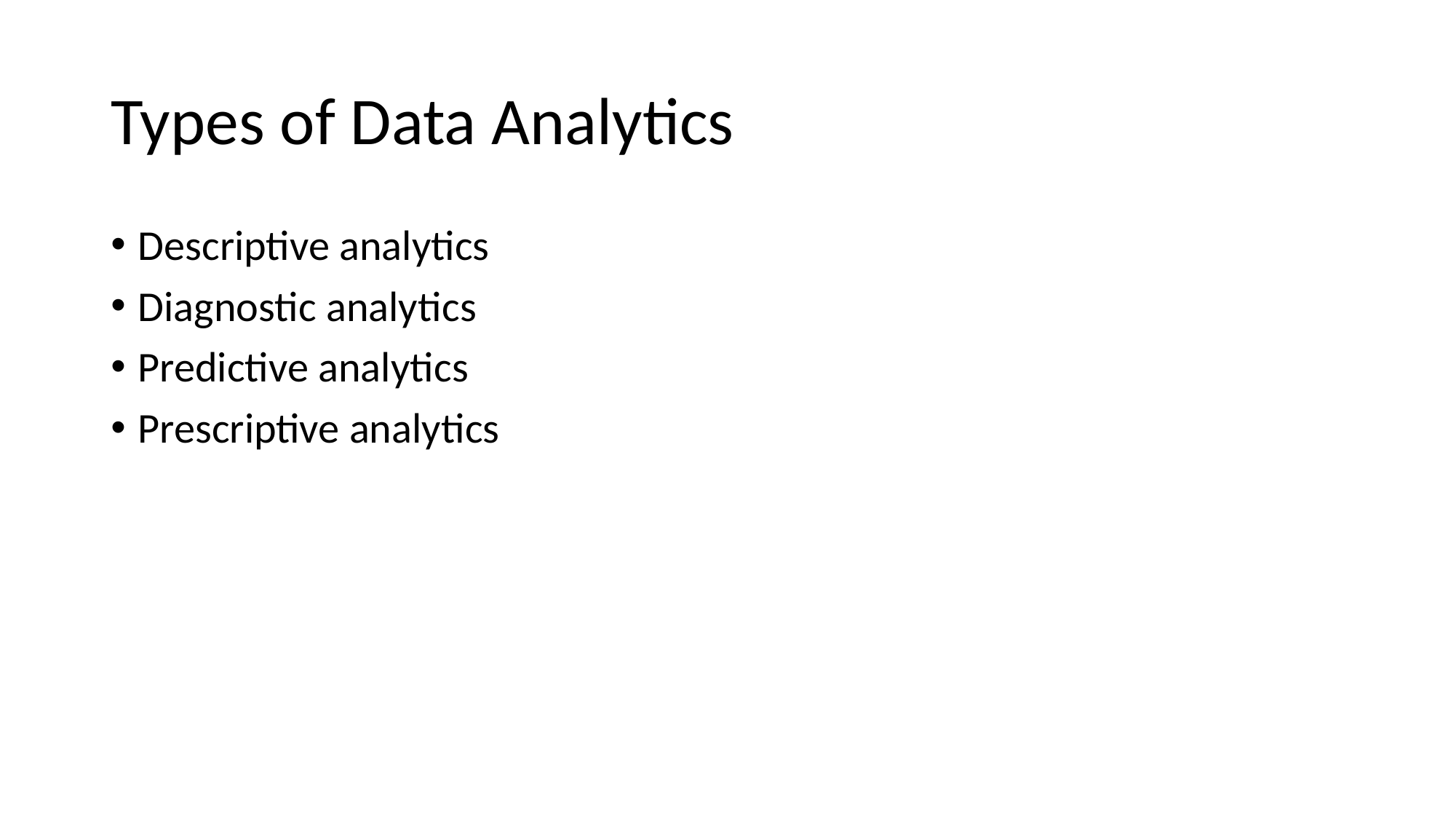

# Types of Data Analytics
Descriptive analytics
Diagnostic analytics
Predictive analytics
Prescriptive analytics